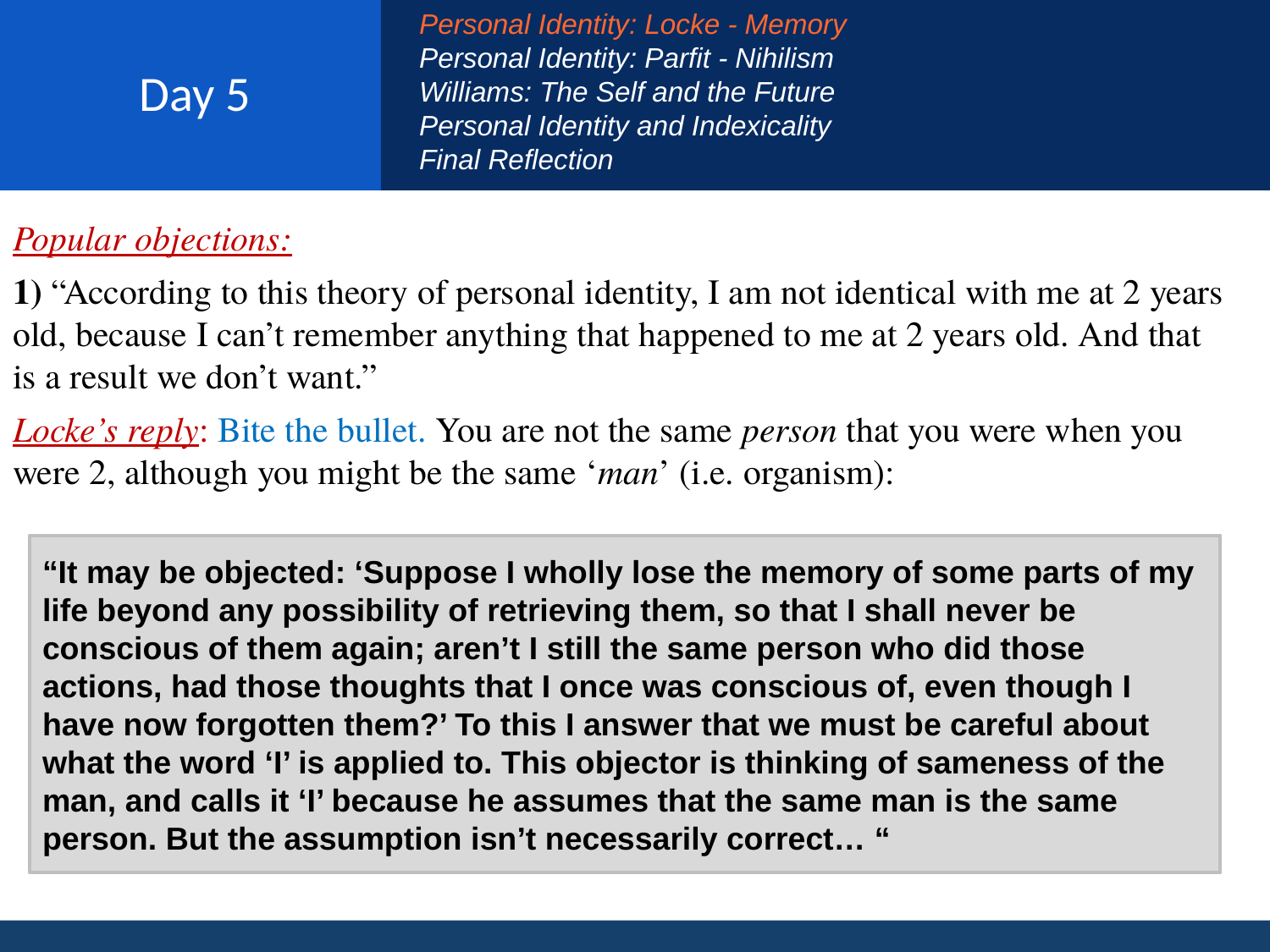

Personal Identity: Locke - Memory
Personal Identity: Parfit - Nihilism
Williams: The Self and the Future
Personal Identity and Indexicality
Final Reflection

# Day 5
Popular objections:
1) “According to this theory of personal identity, I am not identical with me at 2 years old, because I can’t remember anything that happened to me at 2 years old. And that is a result we don’t want.”
Locke’s reply: Bite the bullet. You are not the same person that you were when you were 2, although you might be the same ‘man’ (i.e. organism):

“It may be objected: ‘Suppose I wholly lose the memory of some parts of my life beyond any possibility of retrieving them, so that I shall never be conscious of them again; aren’t I still the same person who did those actions, had those thoughts that I once was conscious of, even though I have now forgotten them?’ To this I answer that we must be careful about what the word ‘I’ is applied to. This objector is thinking of sameness of the man, and calls it ‘I’ because he assumes that the same man is the same person. But the assumption isn’t necessarily correct… “